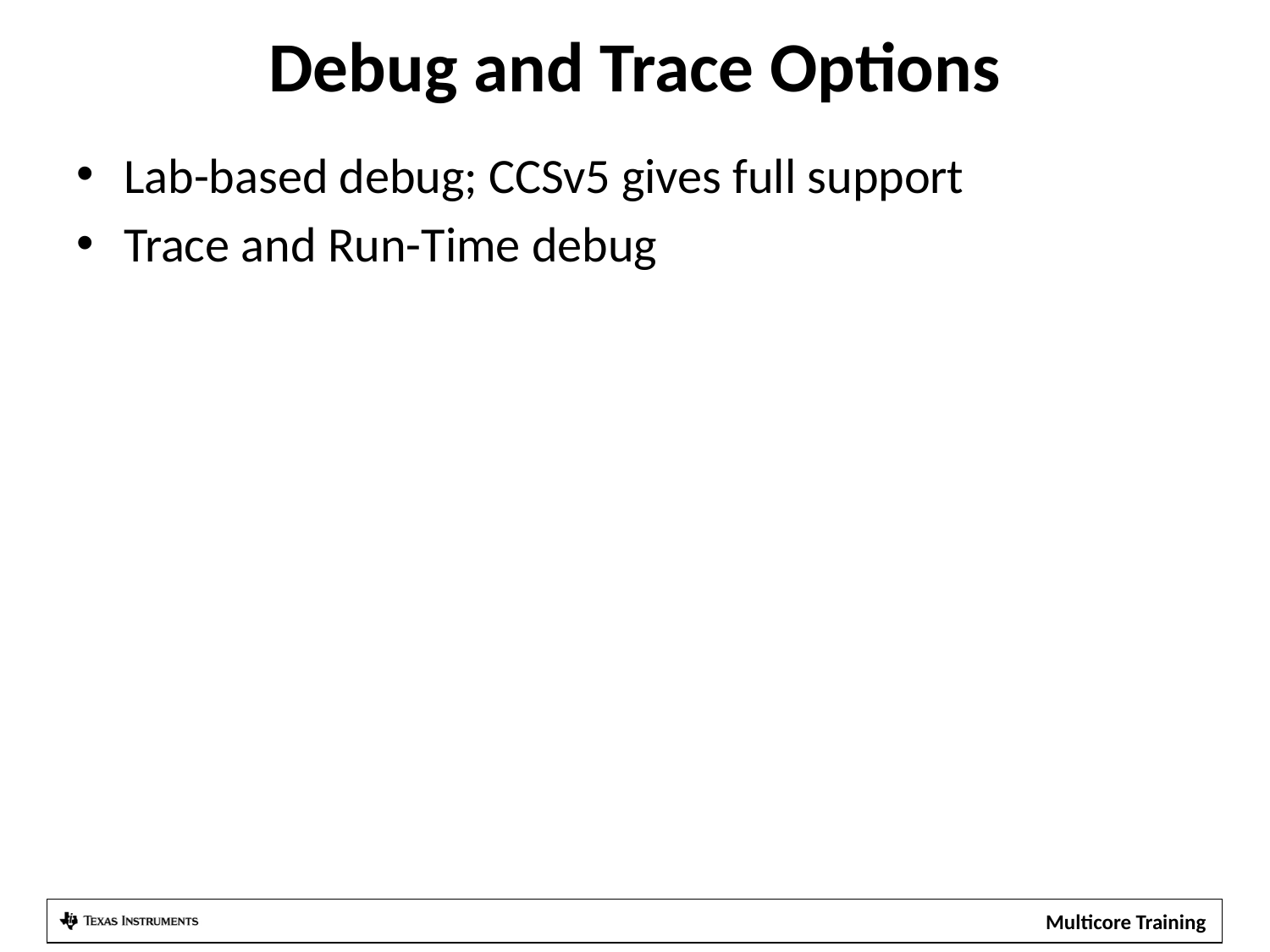

# Debug and Trace Options
Lab-based debug; CCSv5 gives full support
Trace and Run-Time debug